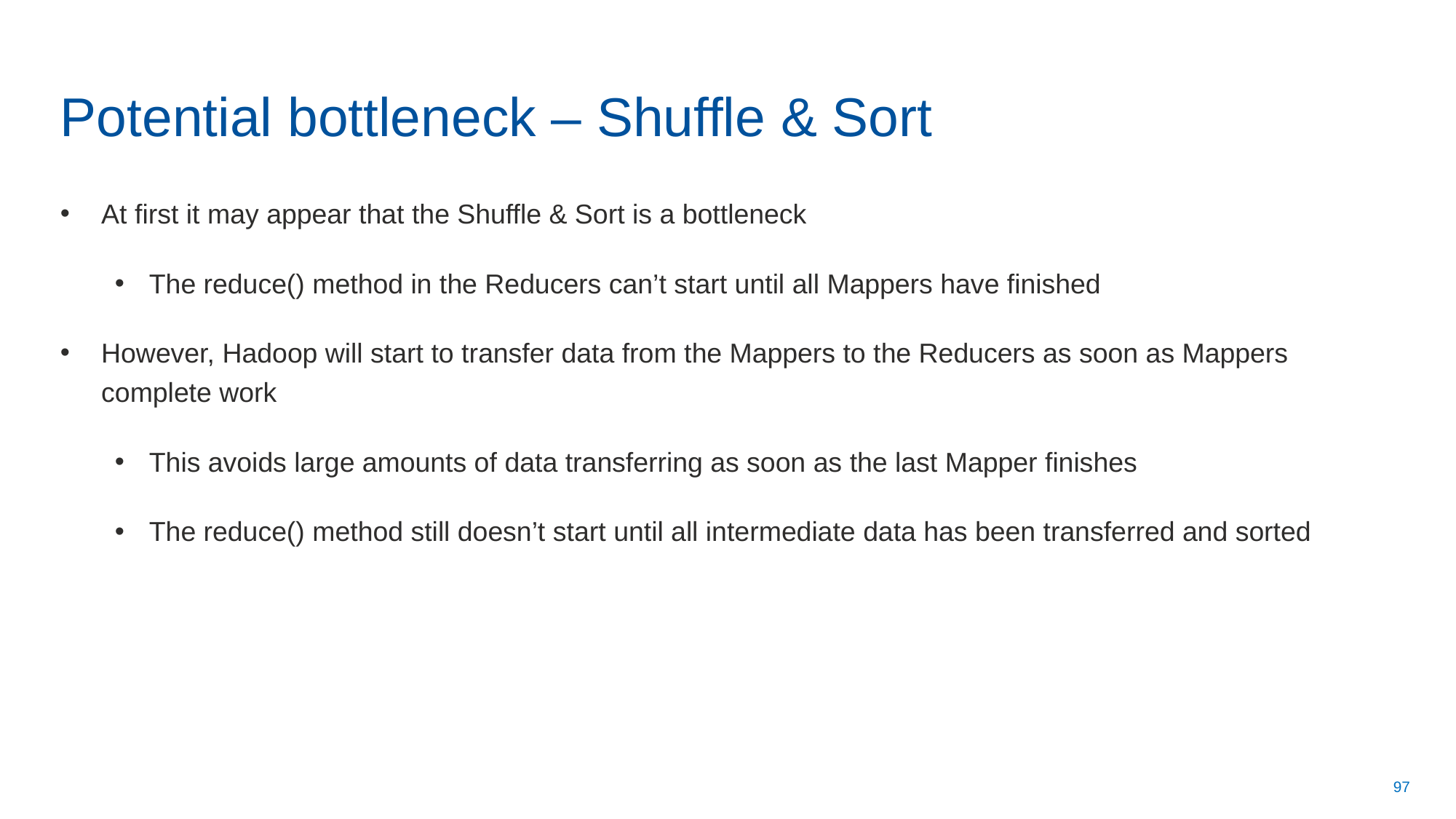

# Potential bottleneck – Shuffle & Sort
At first it may appear that the Shuffle & Sort is a bottleneck
The reduce() method in the Reducers can’t start until all Mappers have finished
However, Hadoop will start to transfer data from the Mappers to the Reducers as soon as Mappers complete work
This avoids large amounts of data transferring as soon as the last Mapper finishes
The reduce() method still doesn’t start until all intermediate data has been transferred and sorted